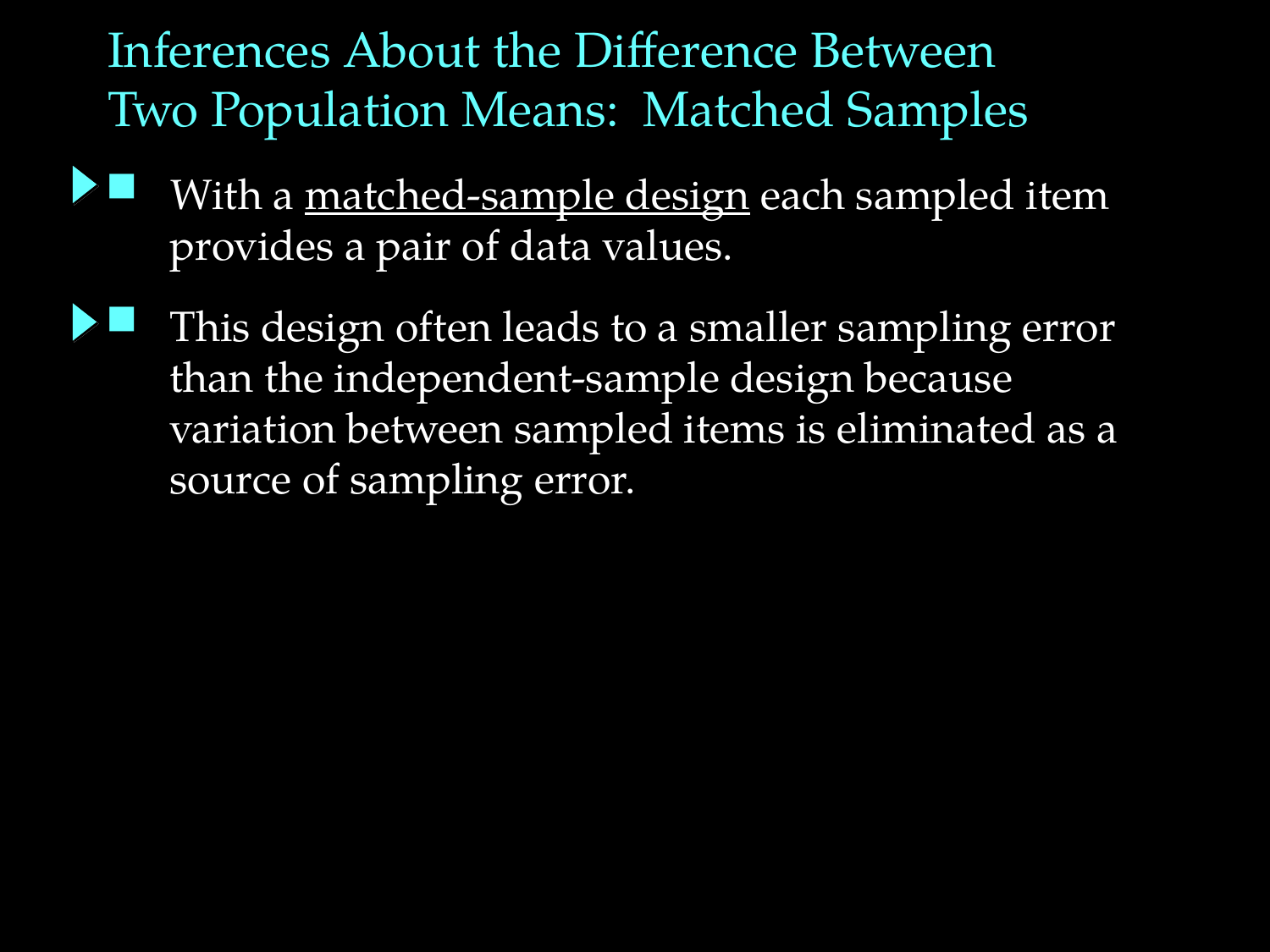

Inferences About the Difference Between
Two Population Means:  Matched Samples
   With a matched-sample design each sampled item
      provides a pair of data values.

   This design often leads to a smaller sampling error
      than the independent-sample design because
      variation between sampled items is eliminated as a
      source of sampling error.